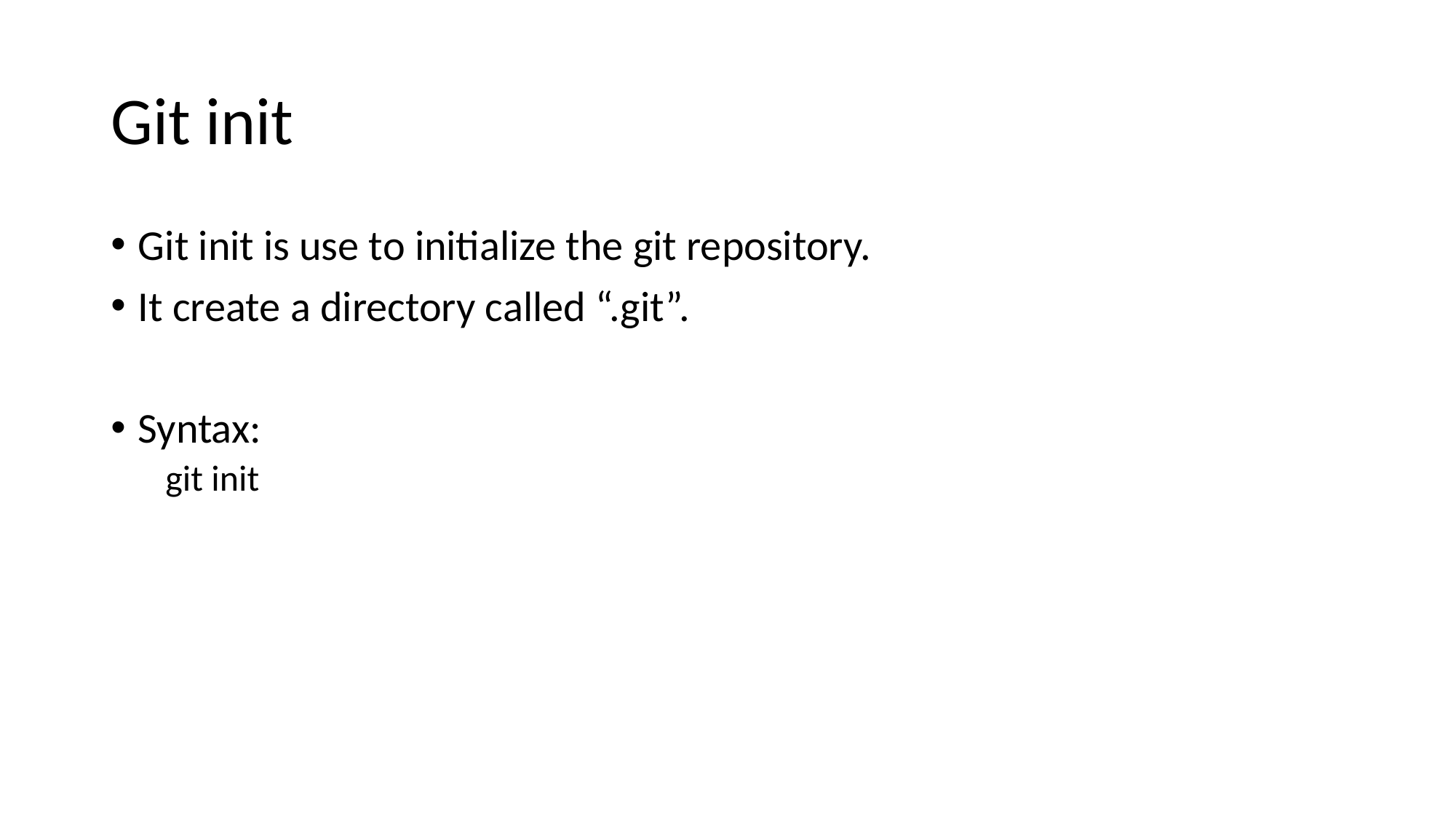

# Git init
Git init is use to initialize the git repository.
It create a directory called “.git”.

Syntax:
git init